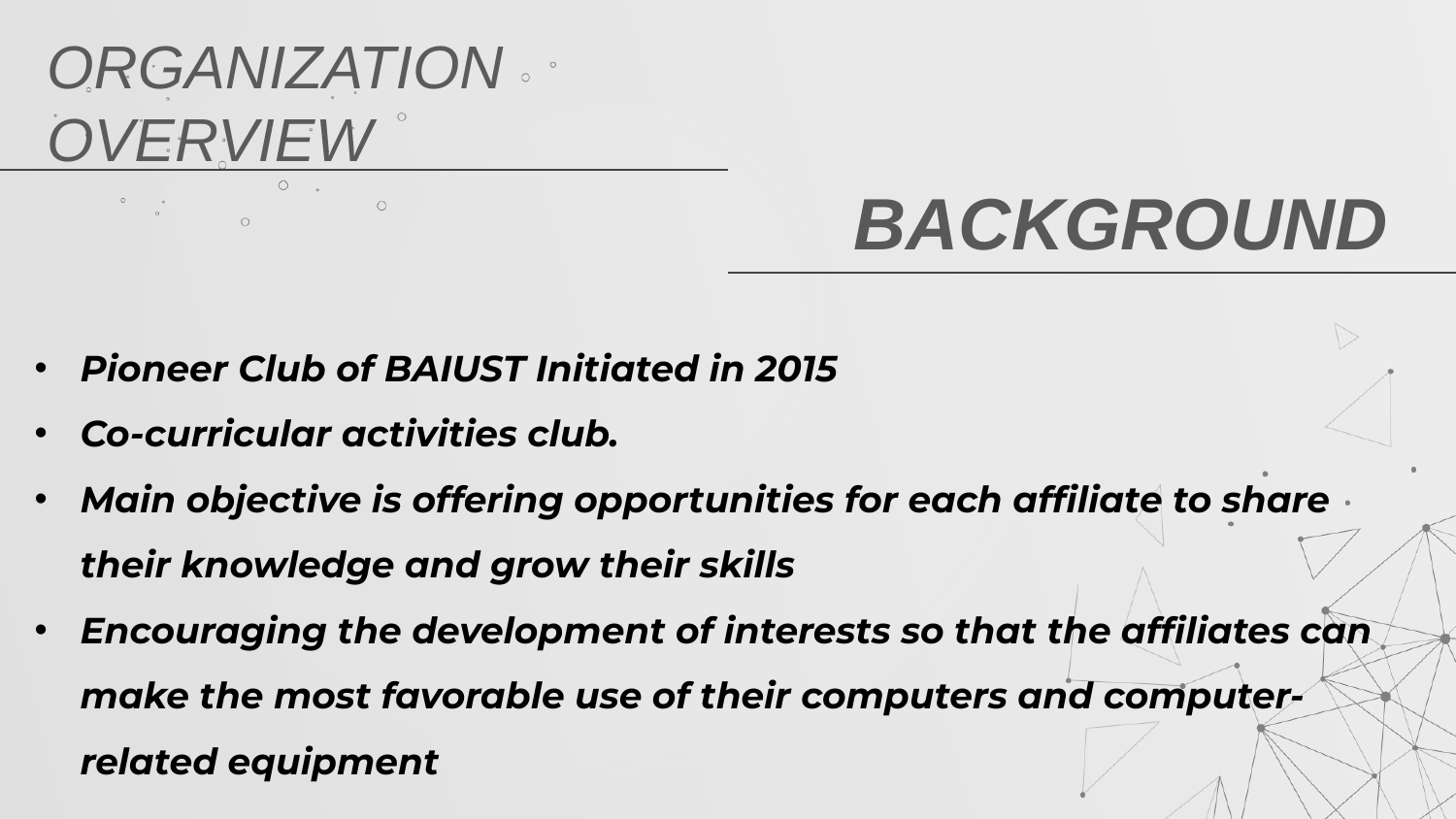

ORGANIZATION
OVERVIEW
BACKGROUND
Pioneer Club of BAIUST Initiated in 2015
Co-curricular activities club.
Main objective is offering opportunities for each affiliate to share their knowledge and grow their skills
Encouraging the development of interests so that the affiliates can make the most favorable use of their computers and computer-related equipment